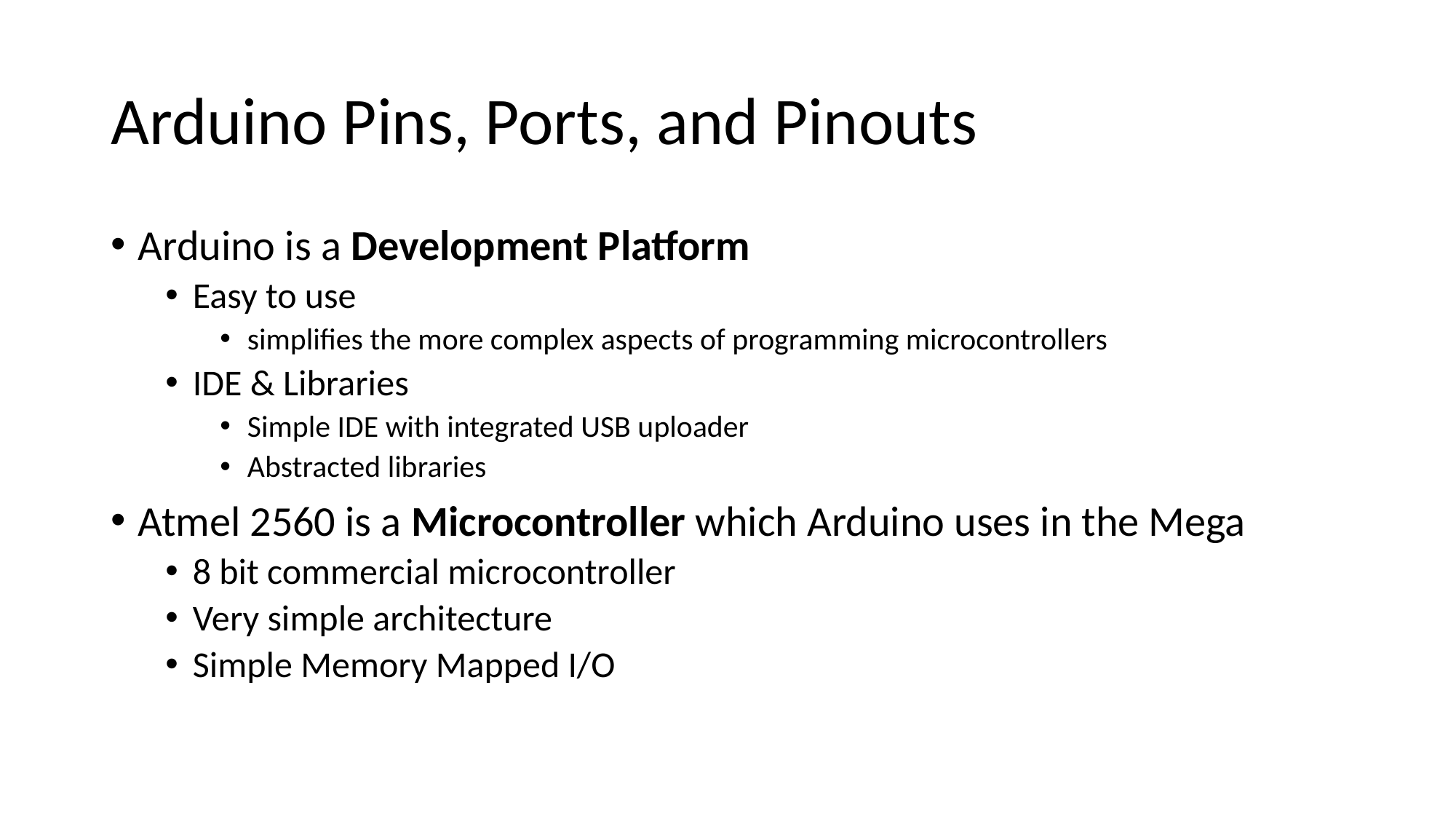

# Arduino Pins, Ports, and Pinouts
Arduino is a Development Platform
Easy to use
simplifies the more complex aspects of programming microcontrollers
IDE & Libraries
Simple IDE with integrated USB uploader
Abstracted libraries
Atmel 2560 is a Microcontroller which Arduino uses in the Mega
8 bit commercial microcontroller
Very simple architecture
Simple Memory Mapped I/O